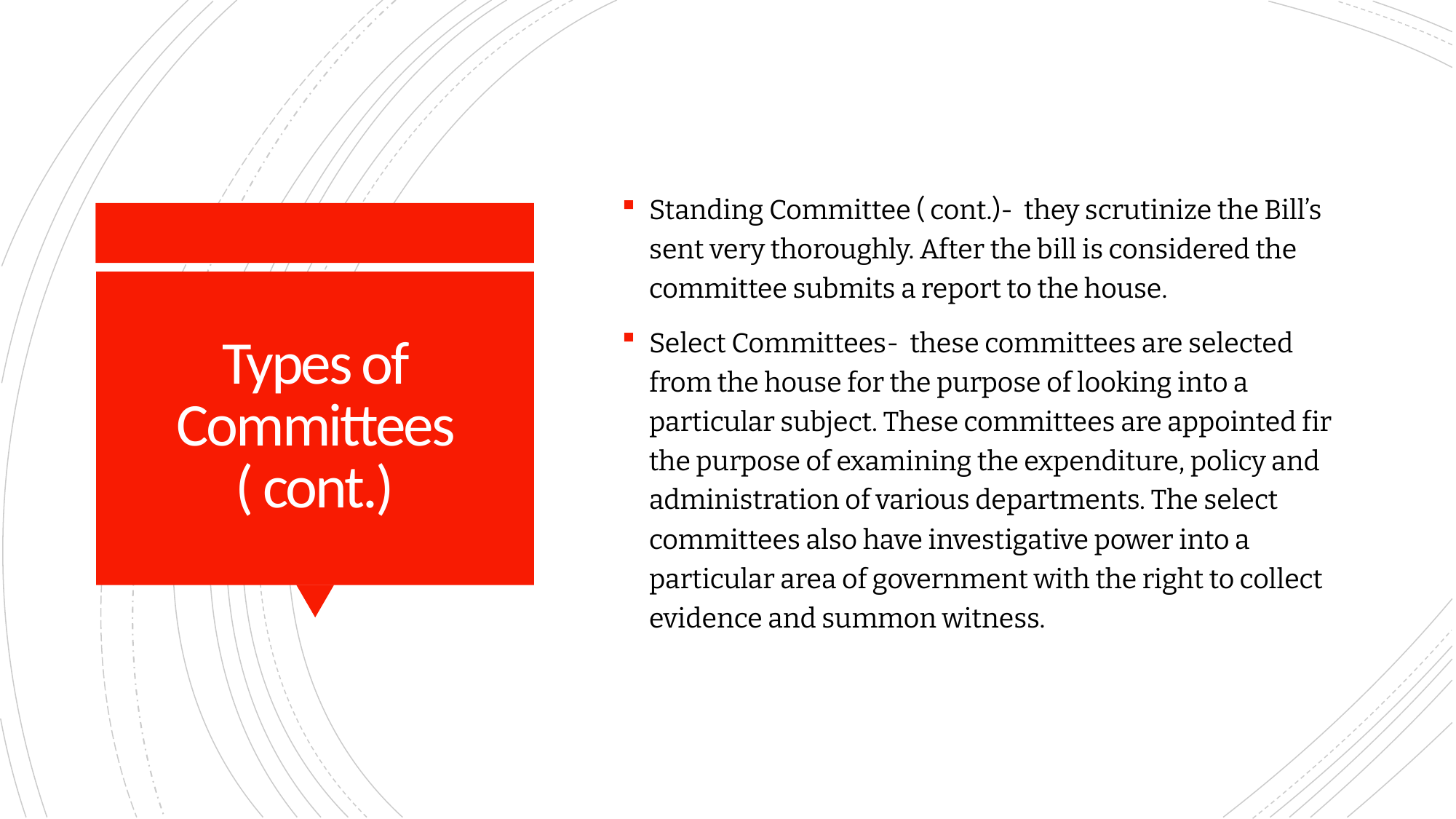

Standing Committee ( cont.)-  they scrutinize the Bill’s sent very thoroughly. After the bill is considered the committee submits a report to the house.
Select Committees-  these committees are selected from the house for the purpose of looking into a particular subject. These committees are appointed fir the purpose of examining the expenditure, policy and administration of various departments. The select committees also have investigative power into a particular area of government with the right to collect evidence and summon witness.
# Types of Committees ( cont.)